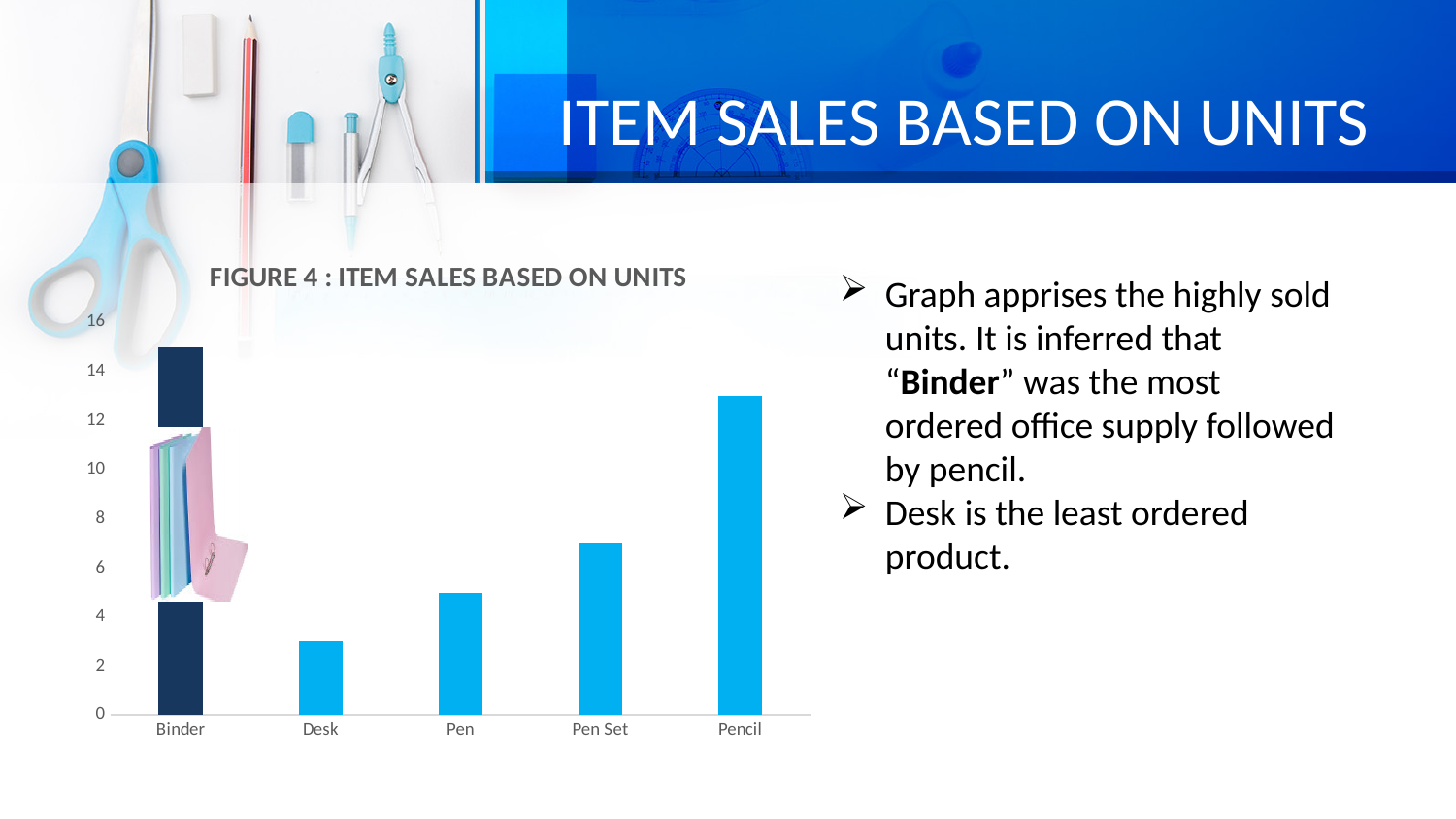

# ITEM SALES BASED ON UNITS

### Chart: FIGURE 4 : ITEM SALES BASED ON UNITS

| Category | Total |
|---|---|
| Binder | 15.0 |
| Desk | 3.0 |
| Pen | 5.0 |
| Pen Set | 7.0 |
| Pencil | 13.0 |
Graph apprises the highly sold units. It is inferred that “Binder” was the most ordered office supply followed by pencil.
Desk is the least ordered product.